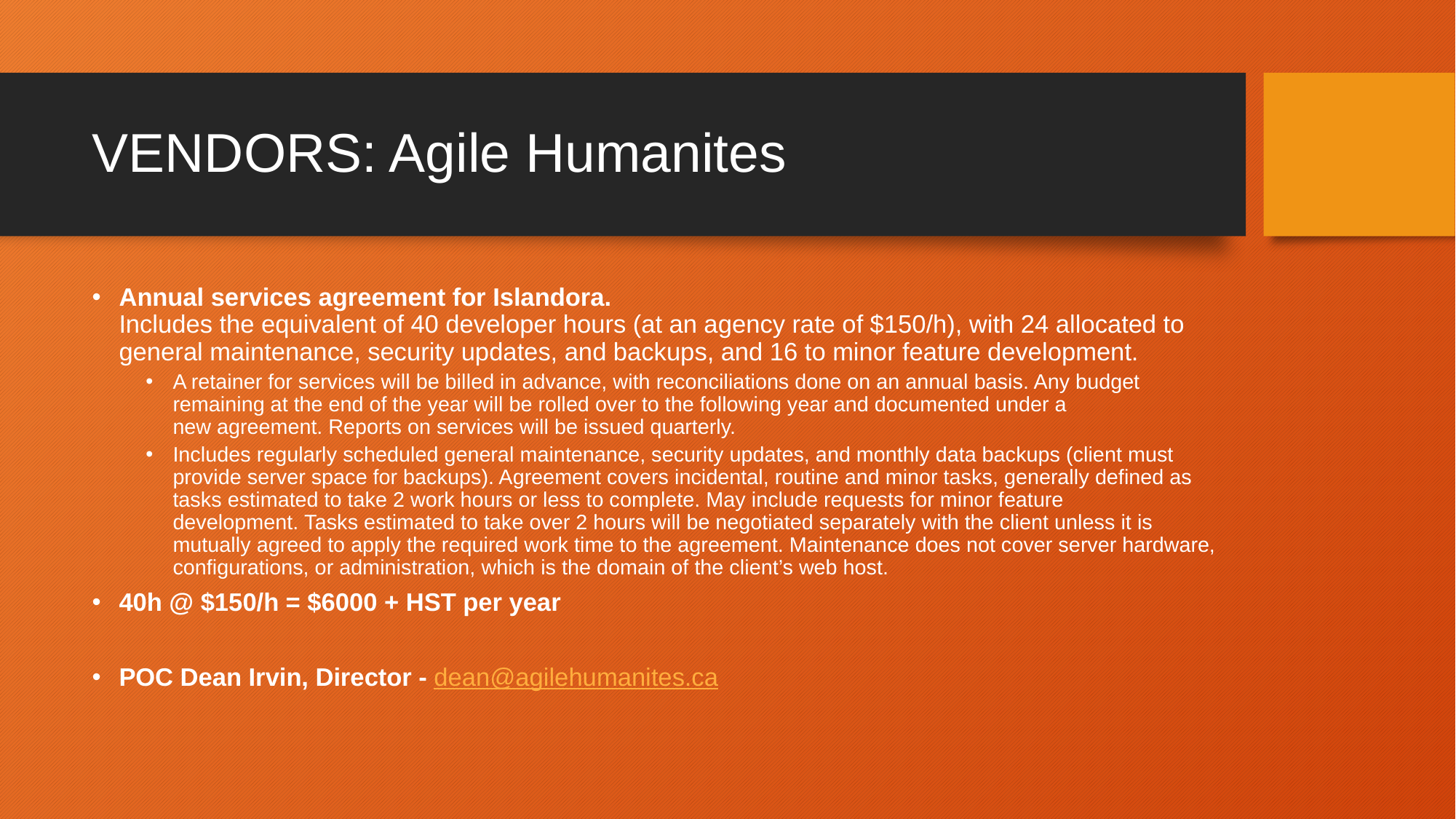

# VENDORS: Agile Humanites
Annual services agreement for Islandora. 
Includes the equivalent of 40 developer hours (at an agency rate of $150/h), with 24 allocated to general maintenance, security updates, and backups, and 16 to minor feature development.
A retainer for services will be billed in advance, with reconciliations done on an annual basis. Any budget remaining at the end of the year will be rolled over to the following year and documented under a new agreement. Reports on services will be issued quarterly.
Includes regularly scheduled general maintenance, security updates, and monthly data backups (client must provide server space for backups). Agreement covers incidental, routine and minor tasks, generally defined as tasks estimated to take 2 work hours or less to complete. May include requests for minor feature development. Tasks estimated to take over 2 hours will be negotiated separately with the client unless it is mutually agreed to apply the required work time to the agreement. Maintenance does not cover server hardware, configurations, or administration, which is the domain of the client’s web host.
40h @ $150/h = $6000 + HST per year

POC Dean Irvin, Director - dean@agilehumanites.ca